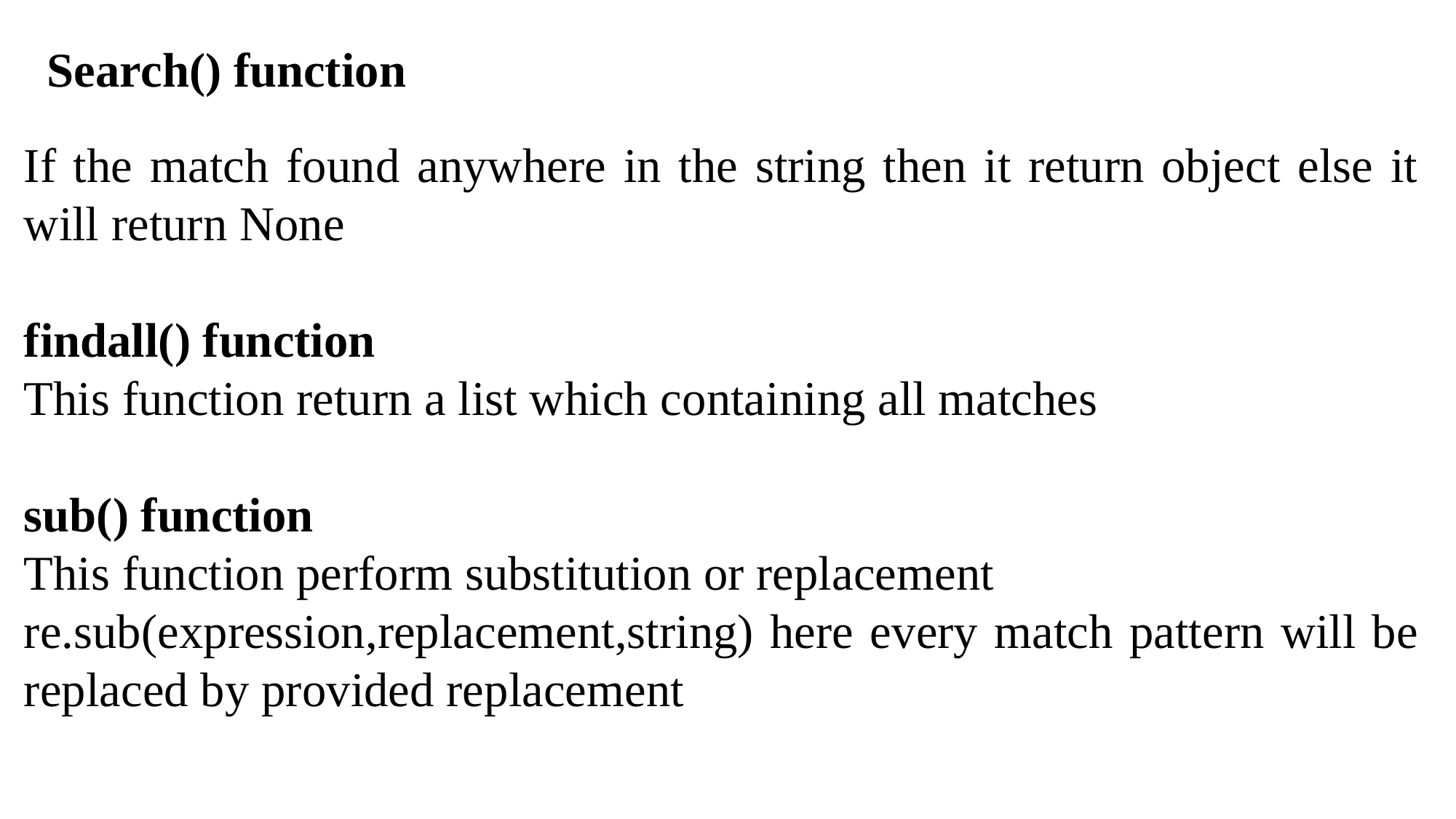

Search() function
If the match found anywhere in the string then it return object else it will return None

findall() function
This function return a list which containing all matches

sub() function
This function perform substitution or replacement
re.sub(expression,replacement,string) here every match pattern will be replaced by provided replacement